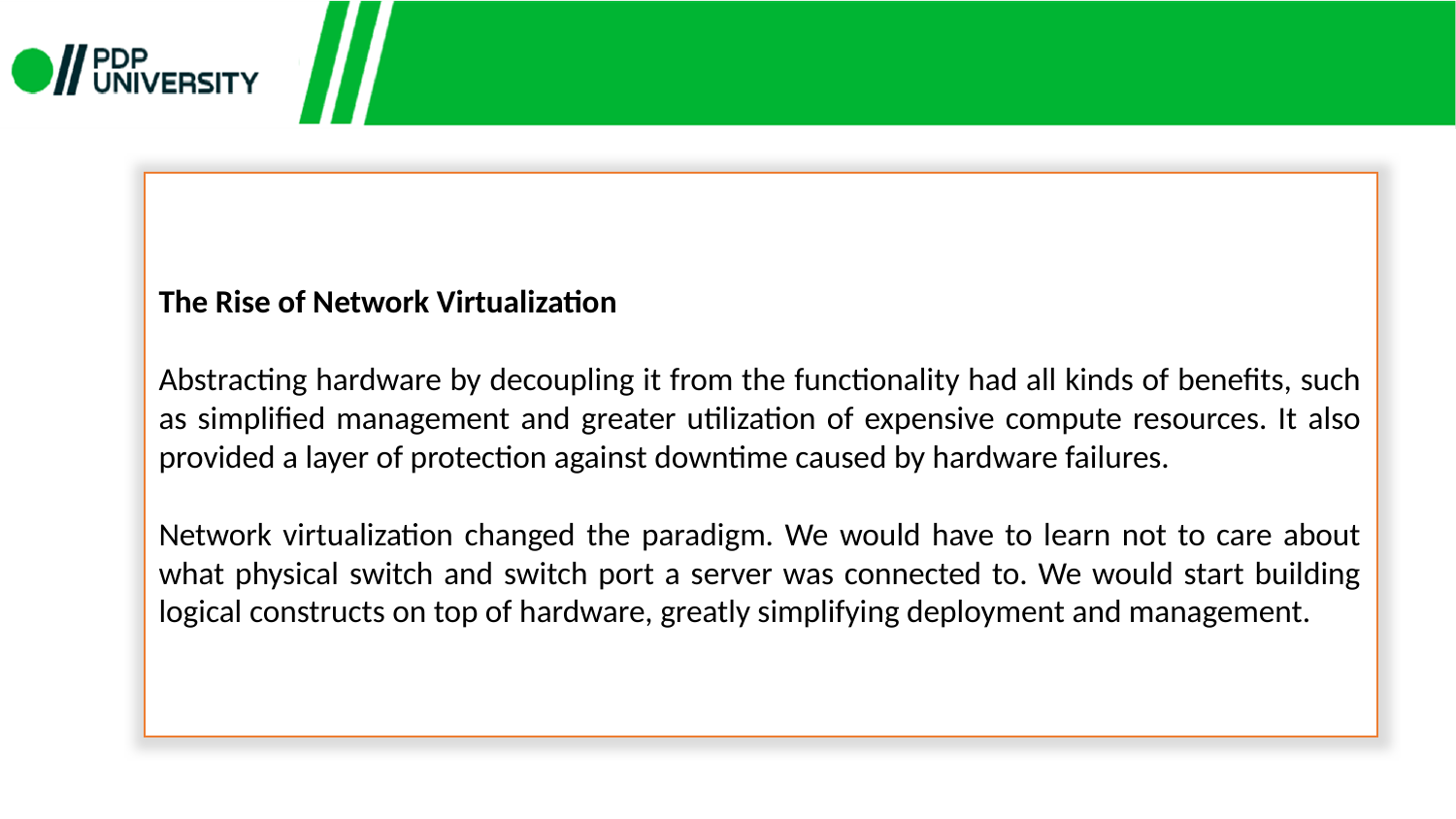

The Rise of Network Virtualization

Abstracting hardware by decoupling it from the functionality had all kinds of benefits, such as simplified management and greater utilization of expensive compute resources. It also provided a layer of protection against downtime caused by hardware failures.

Network virtualization changed the paradigm. We would have to learn not to care about what physical switch and switch port a server was connected to. We would start building logical constructs on top of hardware, greatly simplifying deployment and management.